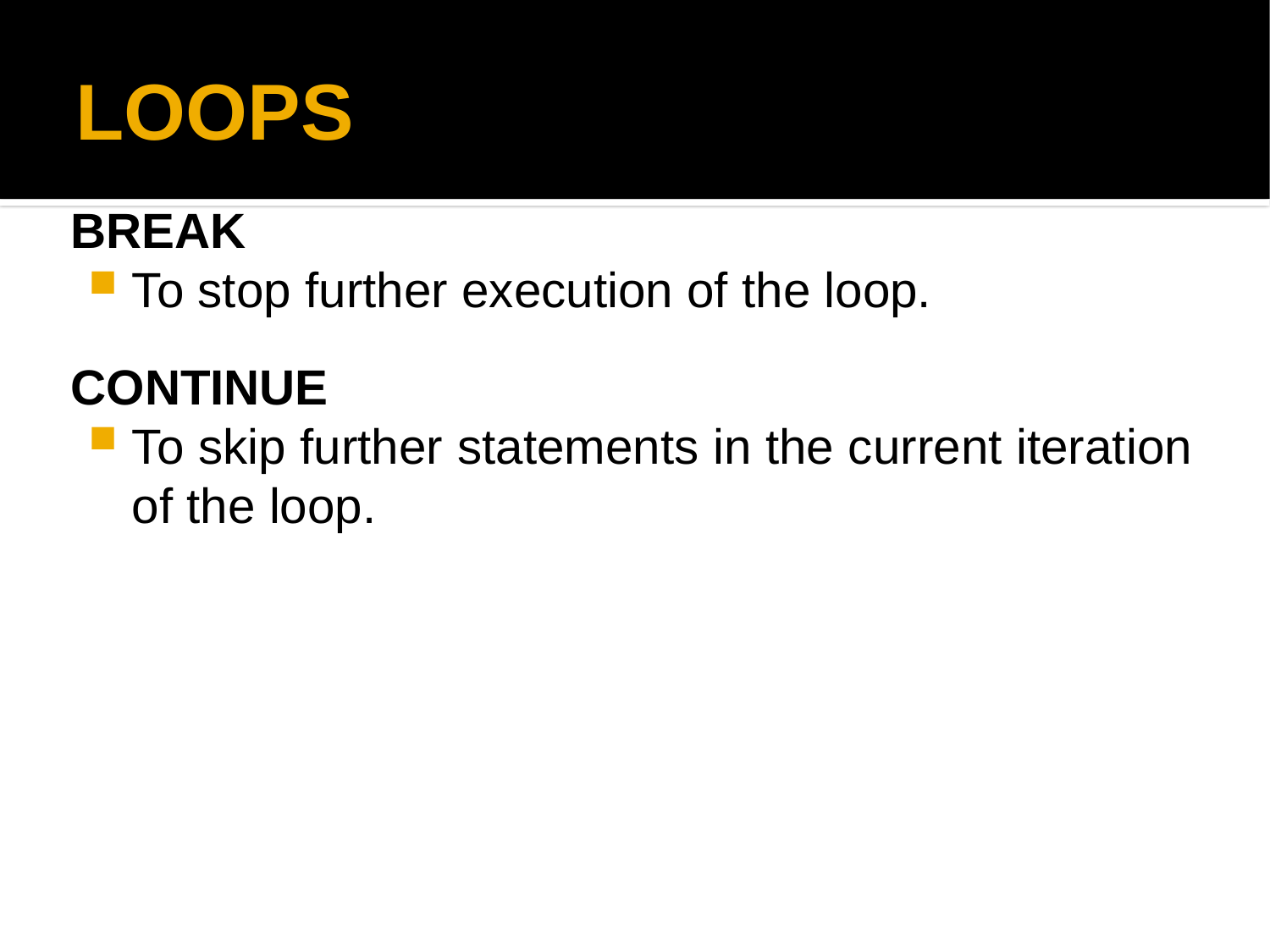

LOOPS
BREAK
To stop further execution of the loop.

CONTINUE
To skip further statements in the current iteration of the loop.